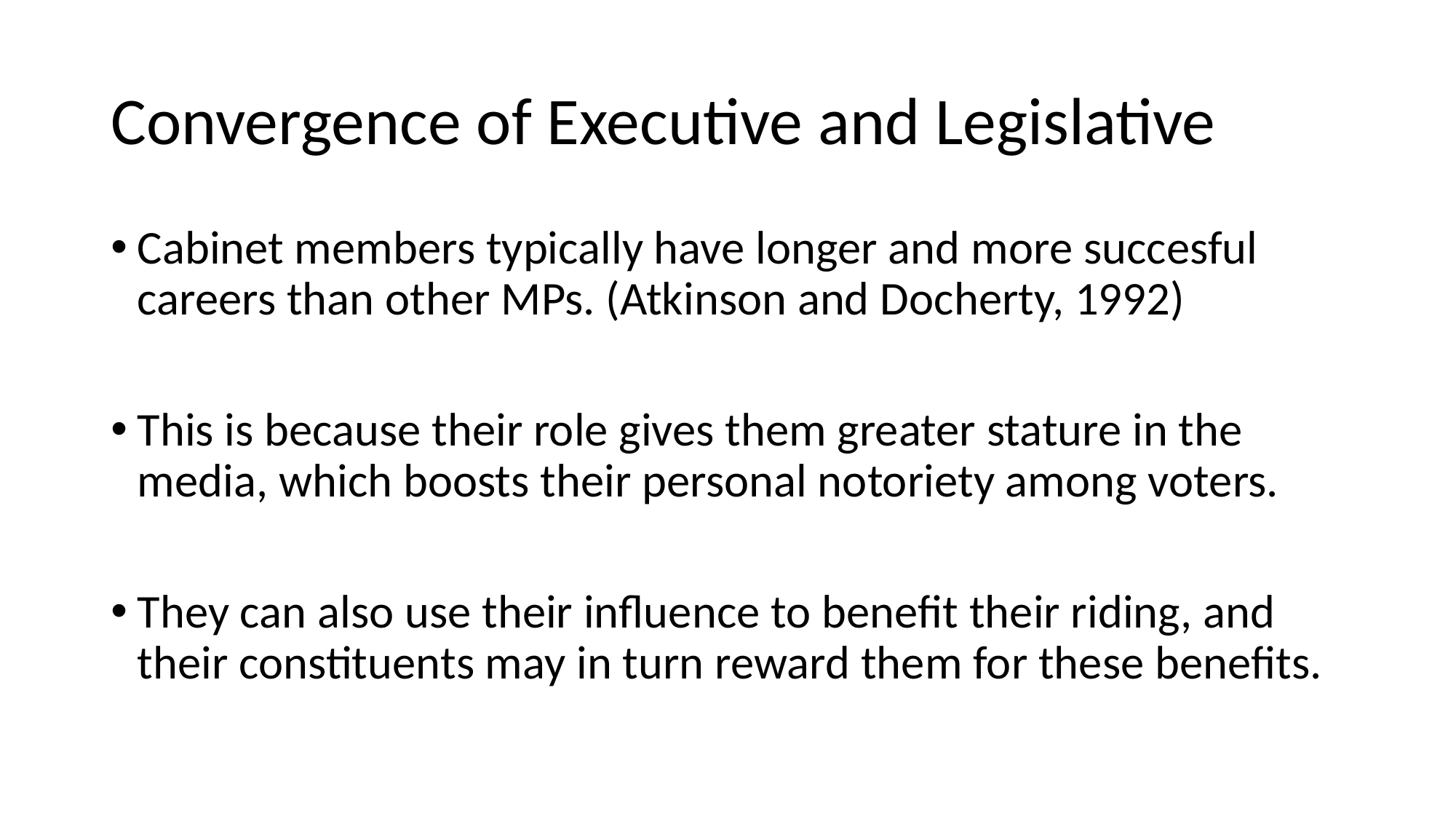

# Convergence of Executive and Legislative
Cabinet members typically have longer and more succesful careers than other MPs. (Atkinson and Docherty, 1992)

This is because their role gives them greater stature in the media, which boosts their personal notoriety among voters.

They can also use their influence to benefit their riding, and their constituents may in turn reward them for these benefits.